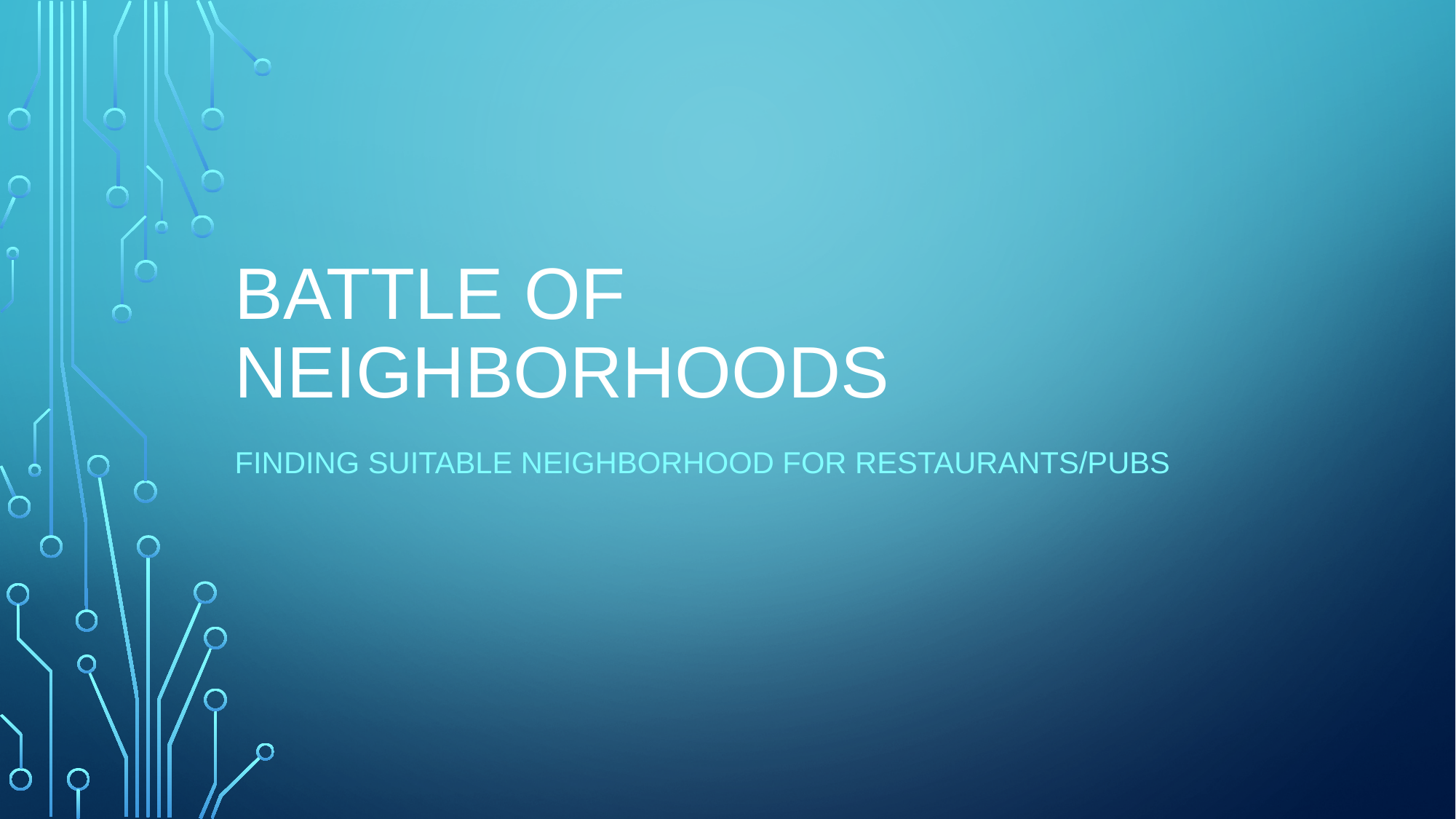

# Battle of neighborhoods
FINDING Suitable neighborhood for restaurants/pubs